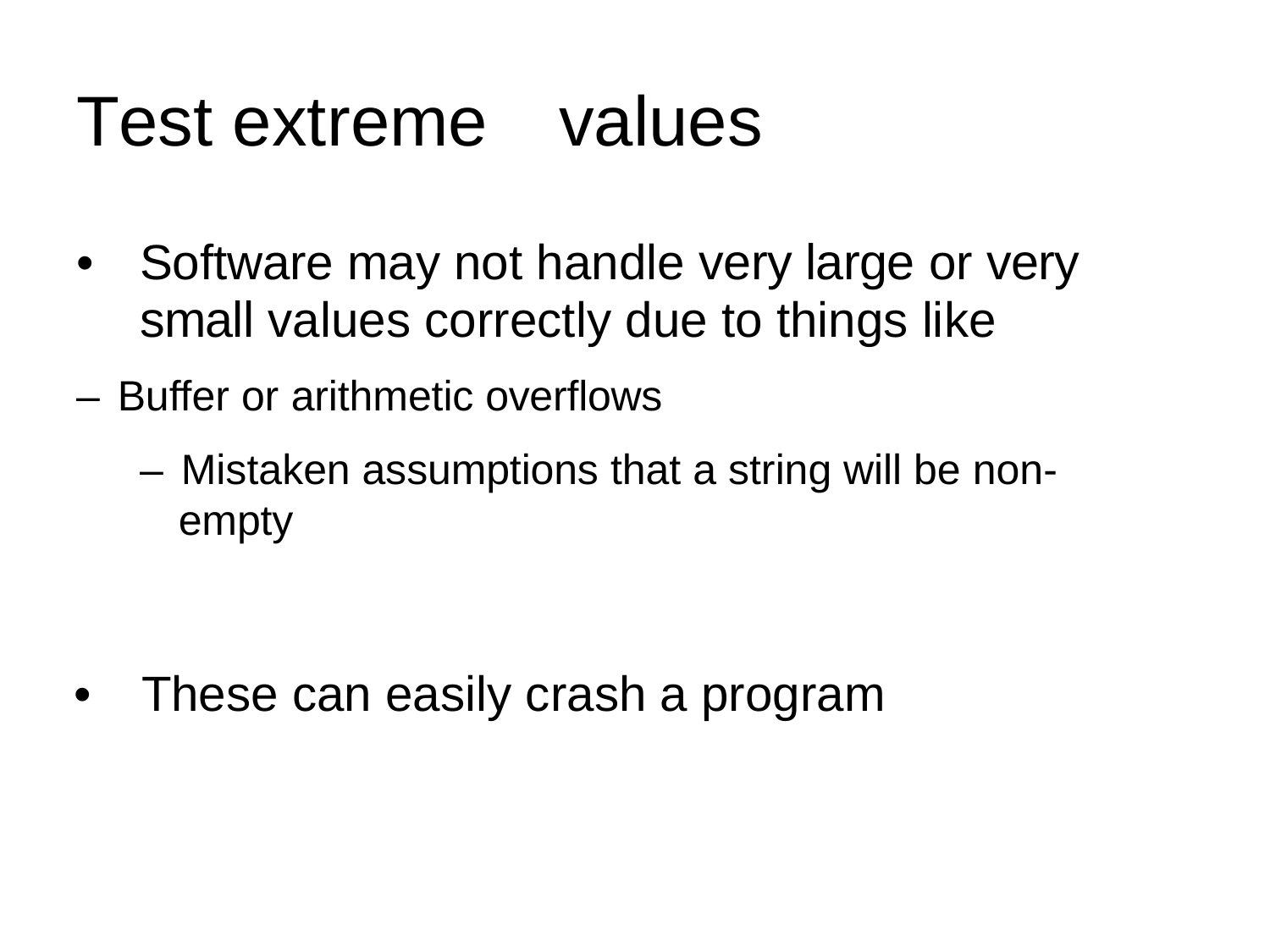

# Test extreme	values
• 	Software may not handle very large or very  small values correctly due to things like
–  Buffer or arithmetic overflows
–  Mistaken assumptions that a string will be non-  empty

• 	These can easily crash a program